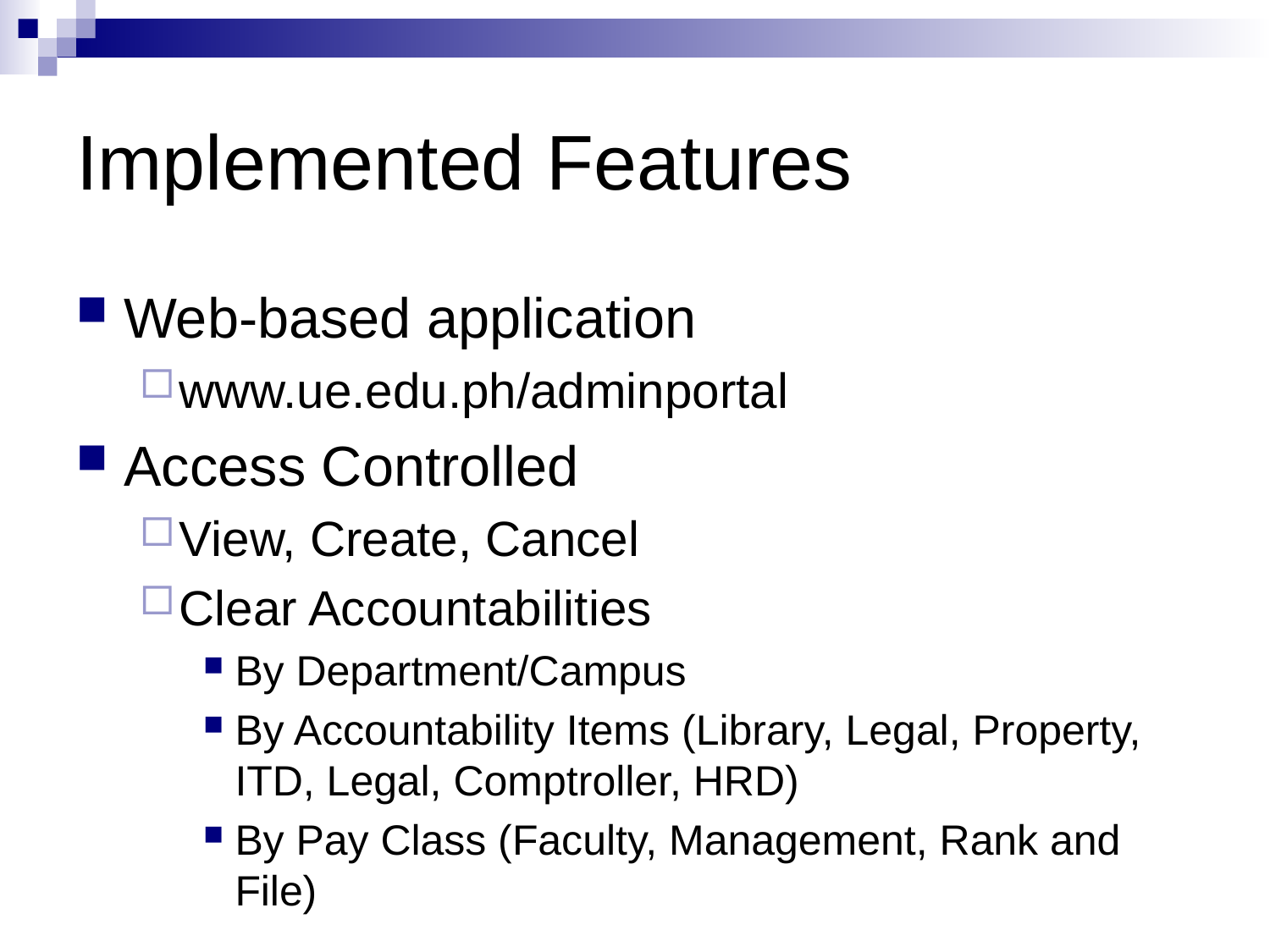

# Implemented Features
Web-based application
www.ue.edu.ph/adminportal
Access Controlled
View, Create, Cancel
Clear Accountabilities
By Department/Campus
By Accountability Items (Library, Legal, Property, ITD, Legal, Comptroller, HRD)
By Pay Class (Faculty, Management, Rank and File)